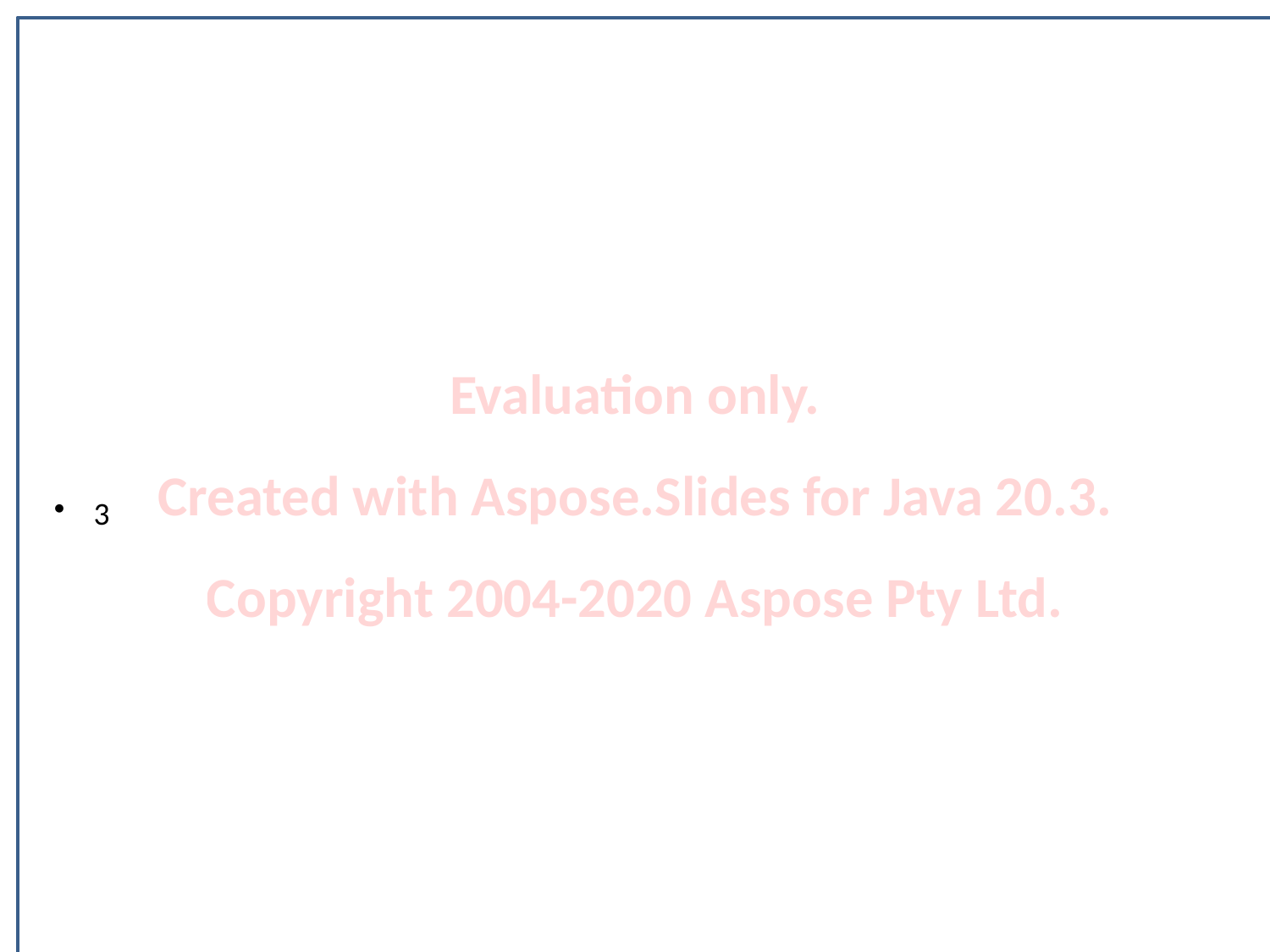

1
2
3
4
Evaluation only.
Created with Aspose.Slides for Java 20.3.
Copyright 2004-2020 Aspose Pty Ltd.